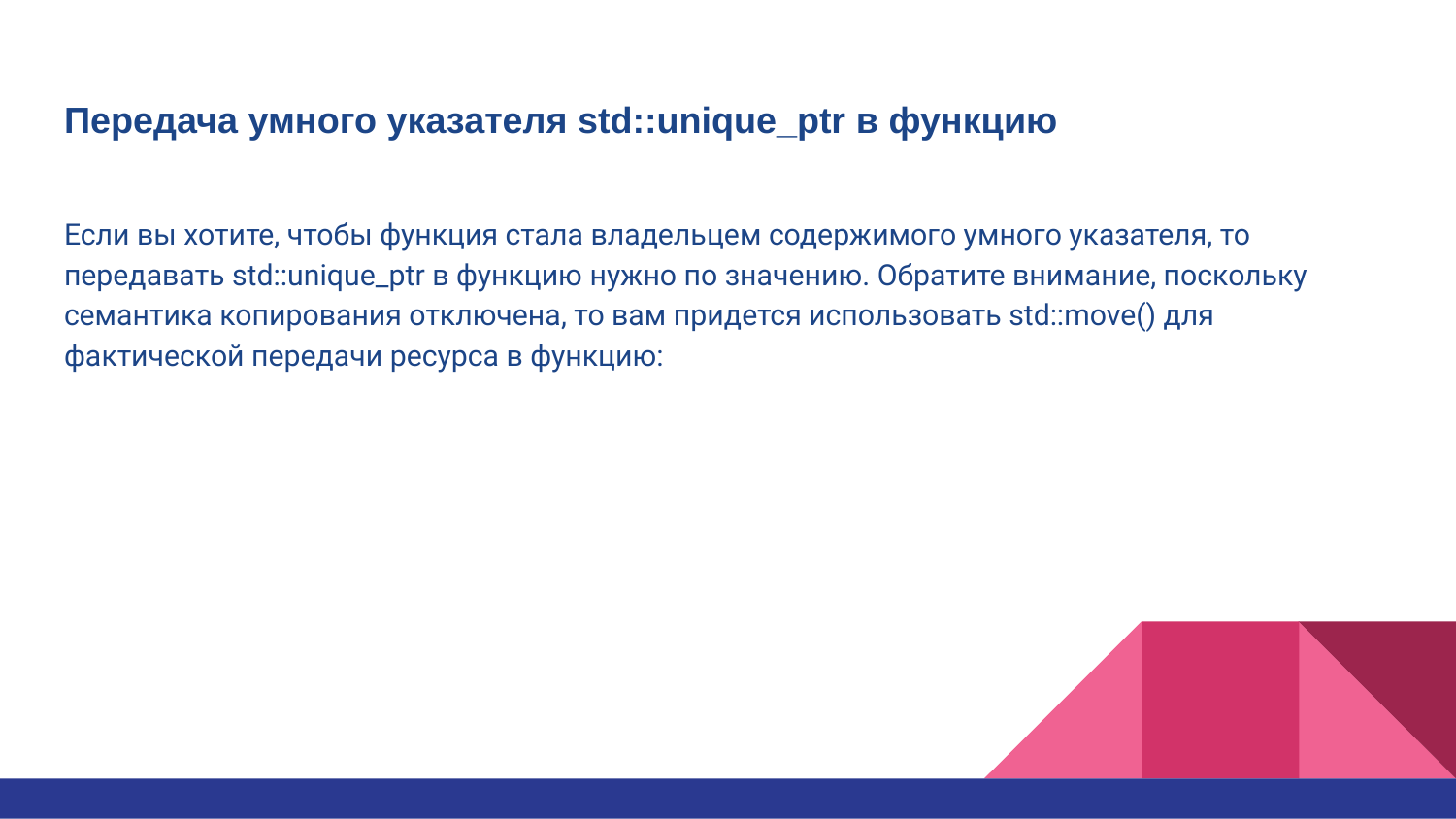

# Передача умного указателя std::unique_ptr в функцию
Если вы хотите, чтобы функция стала владельцем содержимого умного указателя, то передавать std::unique_ptr в функцию нужно по значению. Обратите внимание, поскольку семантика копирования отключена, то вам придется использовать std::move() для фактической передачи ресурса в функцию: